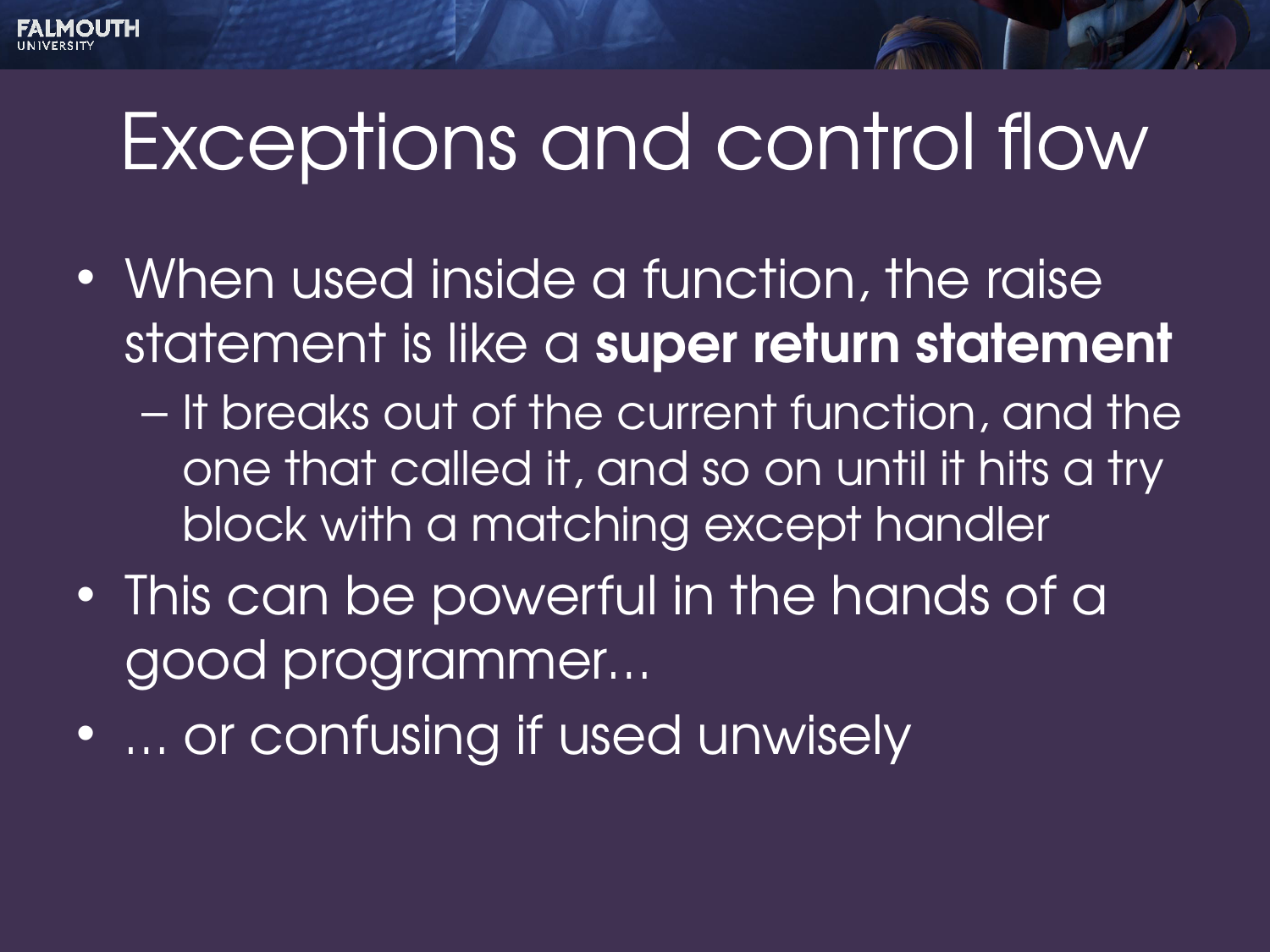

# Exceptions and control flow
When used inside a function, the raise statement is like a super return statement
It breaks out of the current function, and the one that called it, and so on until it hits a try block with a matching except handler
This can be powerful in the hands of a good programmer…
… or confusing if used unwisely